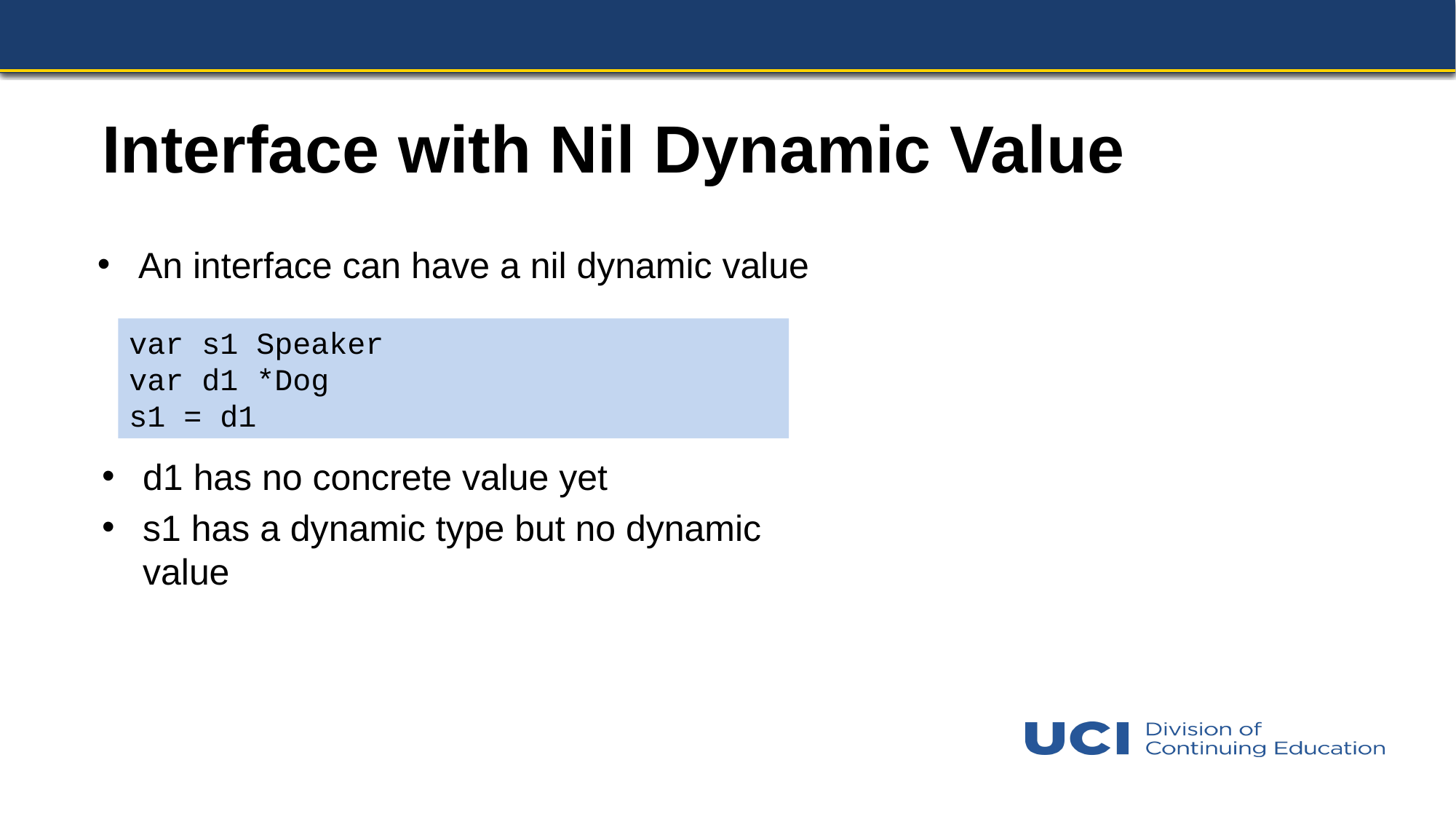

# Interface with Nil Dynamic Value
An interface can have a nil dynamic value
var s1 Speaker
var d1 *Dog
s1 = d1
d1 has no concrete value yet
s1 has a dynamic type but no dynamic value